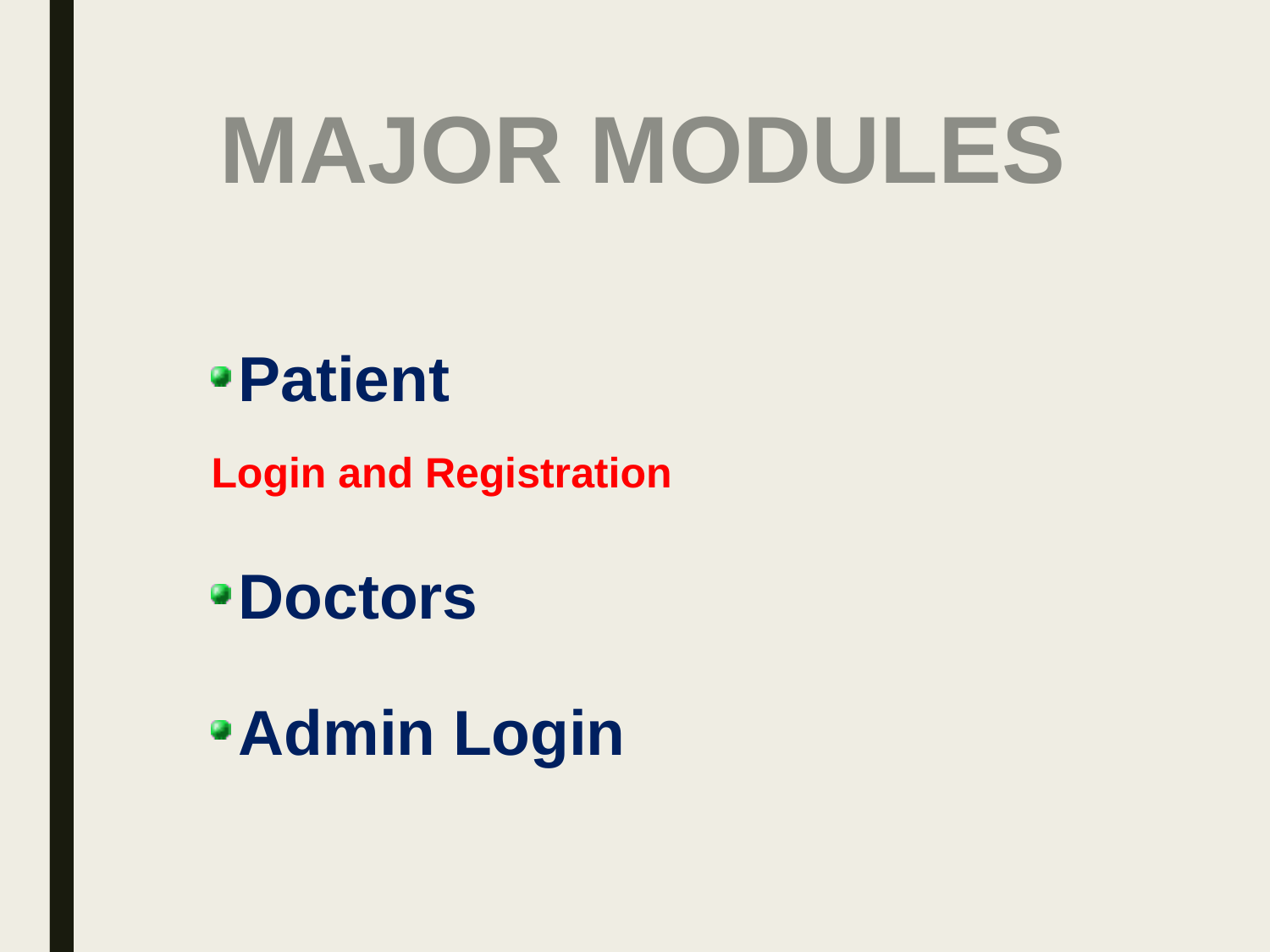

# MAJOR MODULES

Patient
Login and Registration
Doctors
Admin Login